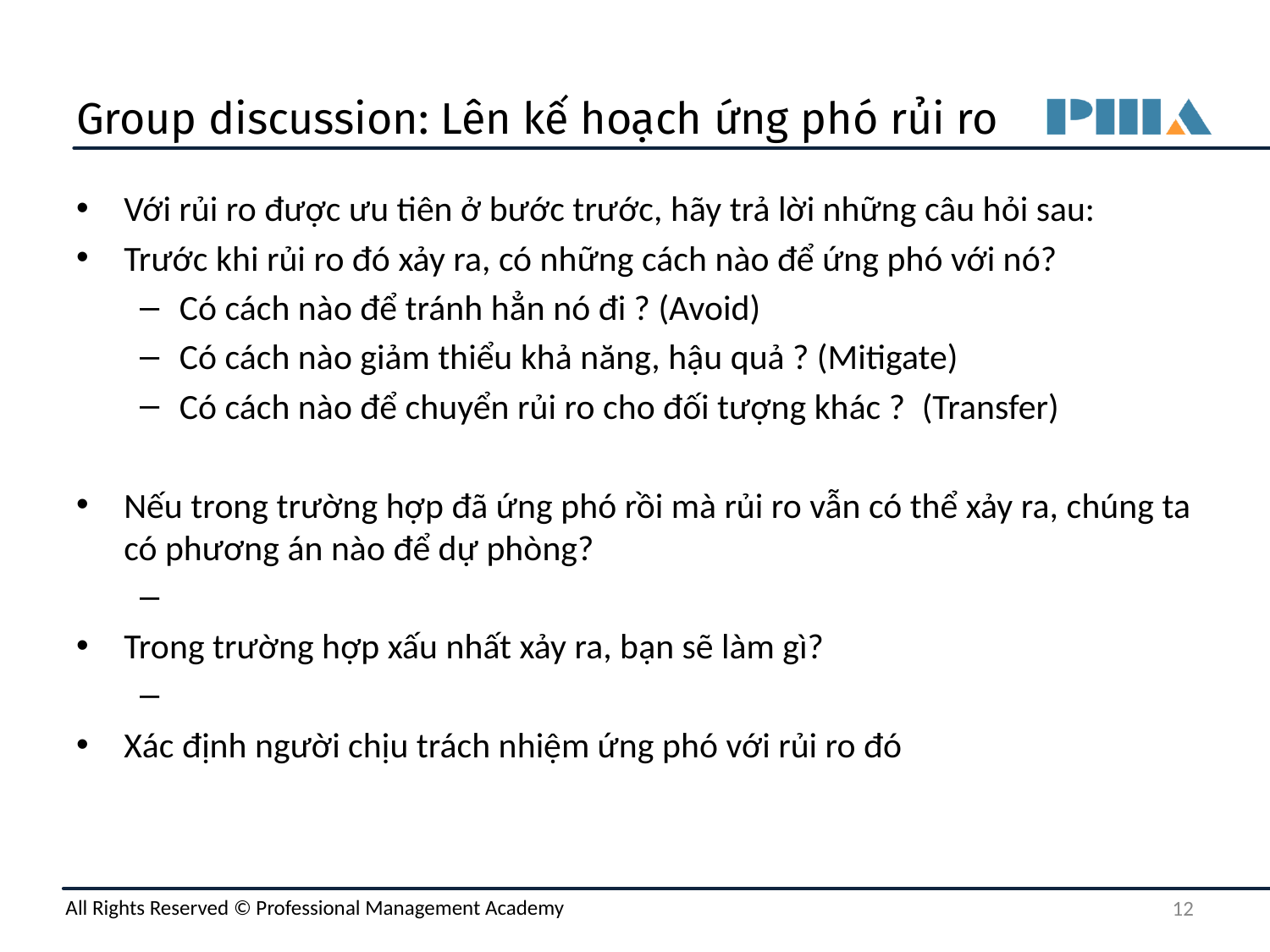

# Group discussion: Lên kế hoạch ứng phó rủi ro
Với rủi ro được ưu tiên ở bước trước, hãy trả lời những câu hỏi sau:
Trước khi rủi ro đó xảy ra, có những cách nào để ứng phó với nó?
Có cách nào để tránh hẳn nó đi ? (Avoid)
Có cách nào giảm thiểu khả năng, hậu quả ? (Mitigate)
Có cách nào để chuyển rủi ro cho đối tượng khác ?  (Transfer)

Nếu trong trường hợp đã ứng phó rồi mà rủi ro vẫn có thể xảy ra, chúng ta có phương án nào để dự phòng?

Trong trường hợp xấu nhất xảy ra, bạn sẽ làm gì?

Xác định người chịu trách nhiệm ứng phó với rủi ro đó

12